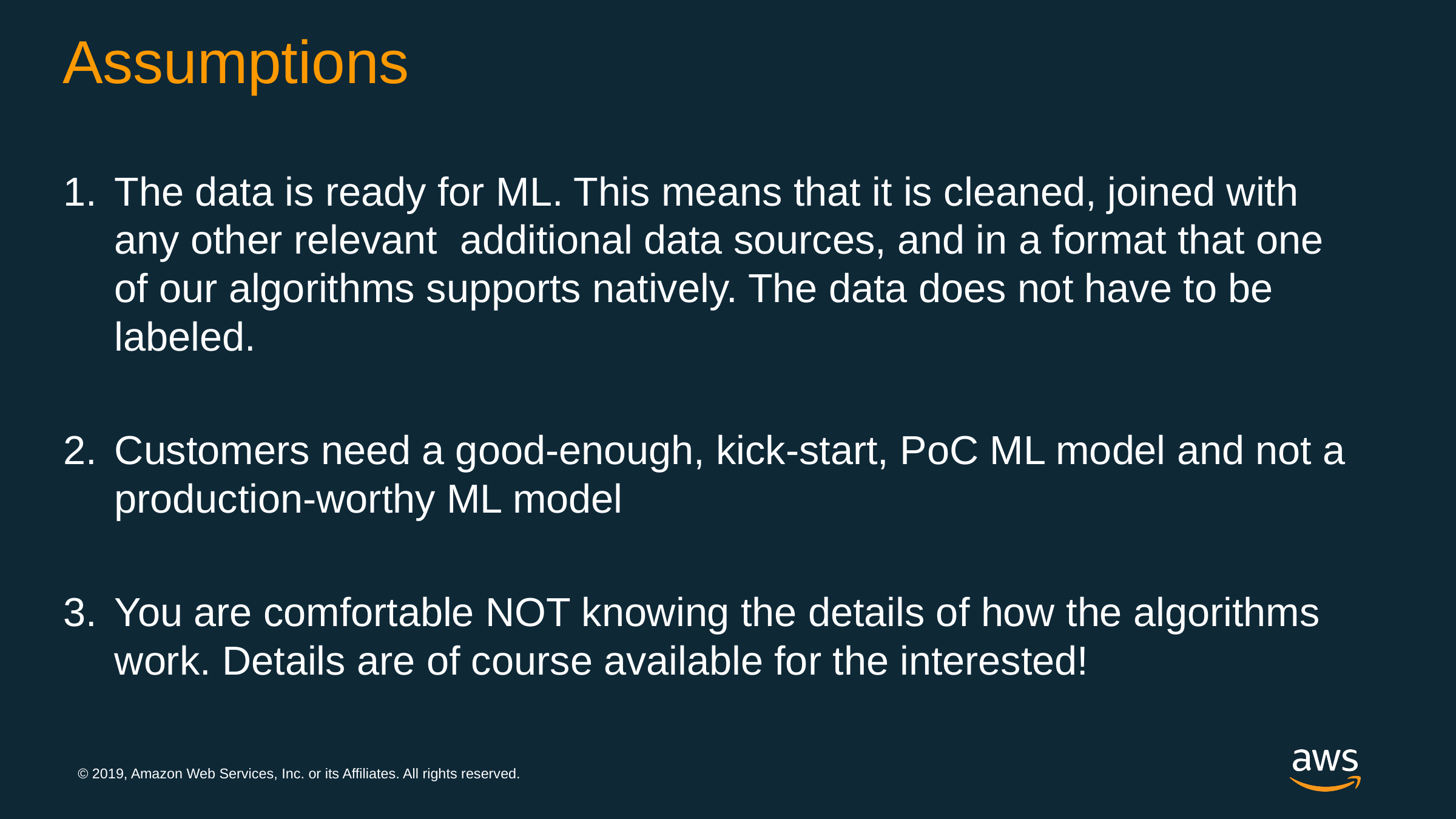

# Assumptions
The data is ready for ML. This means that it is cleaned, joined with any other relevant  additional data sources, and in a format that one of our algorithms supports natively. The data does not have to be labeled.

Customers need a good-enough, kick-start, PoC ML model and not a production-worthy ML model

You are comfortable NOT knowing the details of how the algorithms work. Details are of course available for the interested!